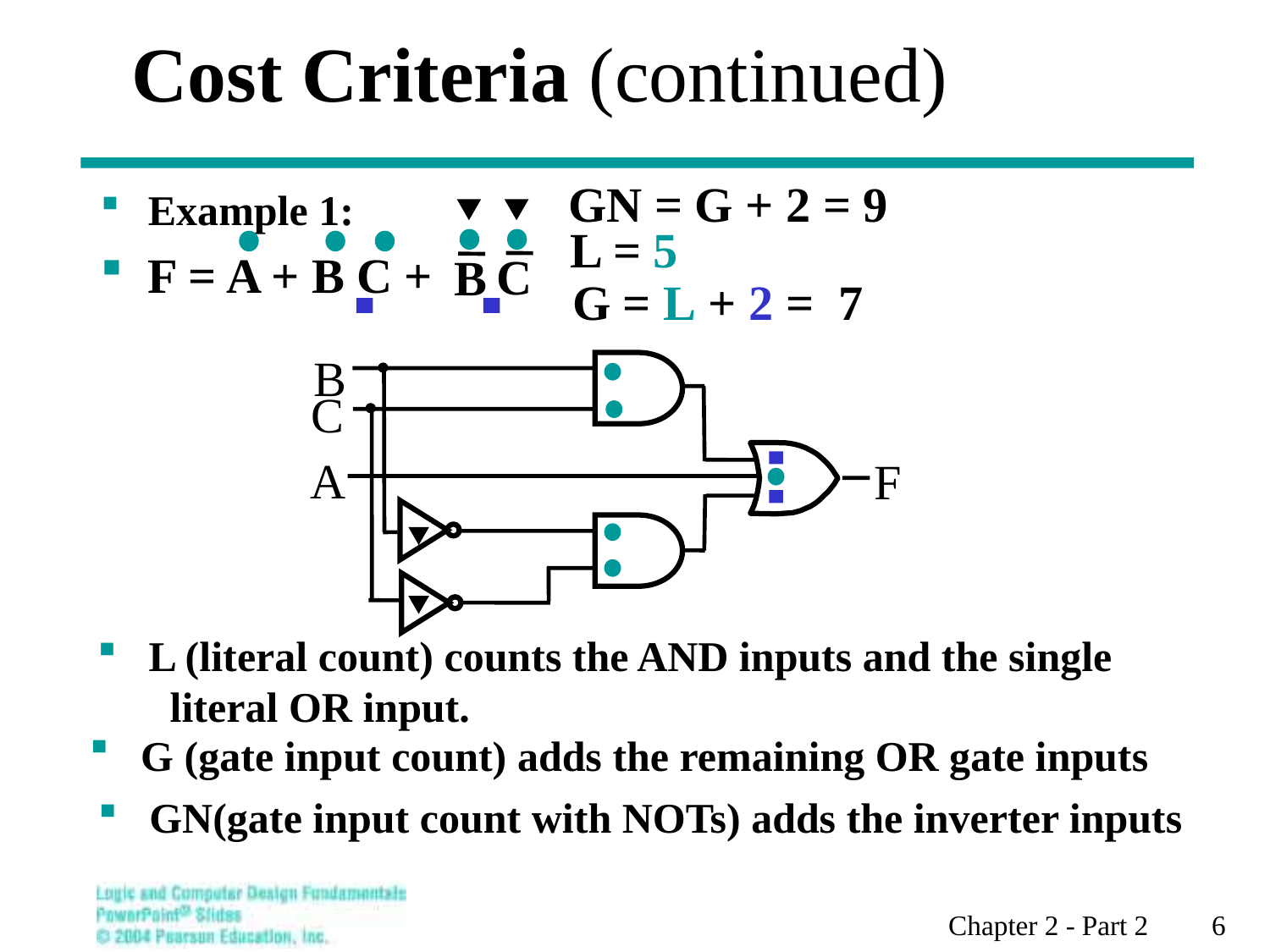

# Cost Criteria (continued)
GN = G + 2 = 9

  GN(gate input count with NOTs) adds the inverter inputs
Example 1:
F = A + B C +

L = 5

  L (literal count) counts the AND inputs and the single
    literal OR input.
C

B

G = L + 2 =  7

  G (gate input count) adds the remaining OR gate inputs
B

C

A
F

Chapter 2 - Part 2         6